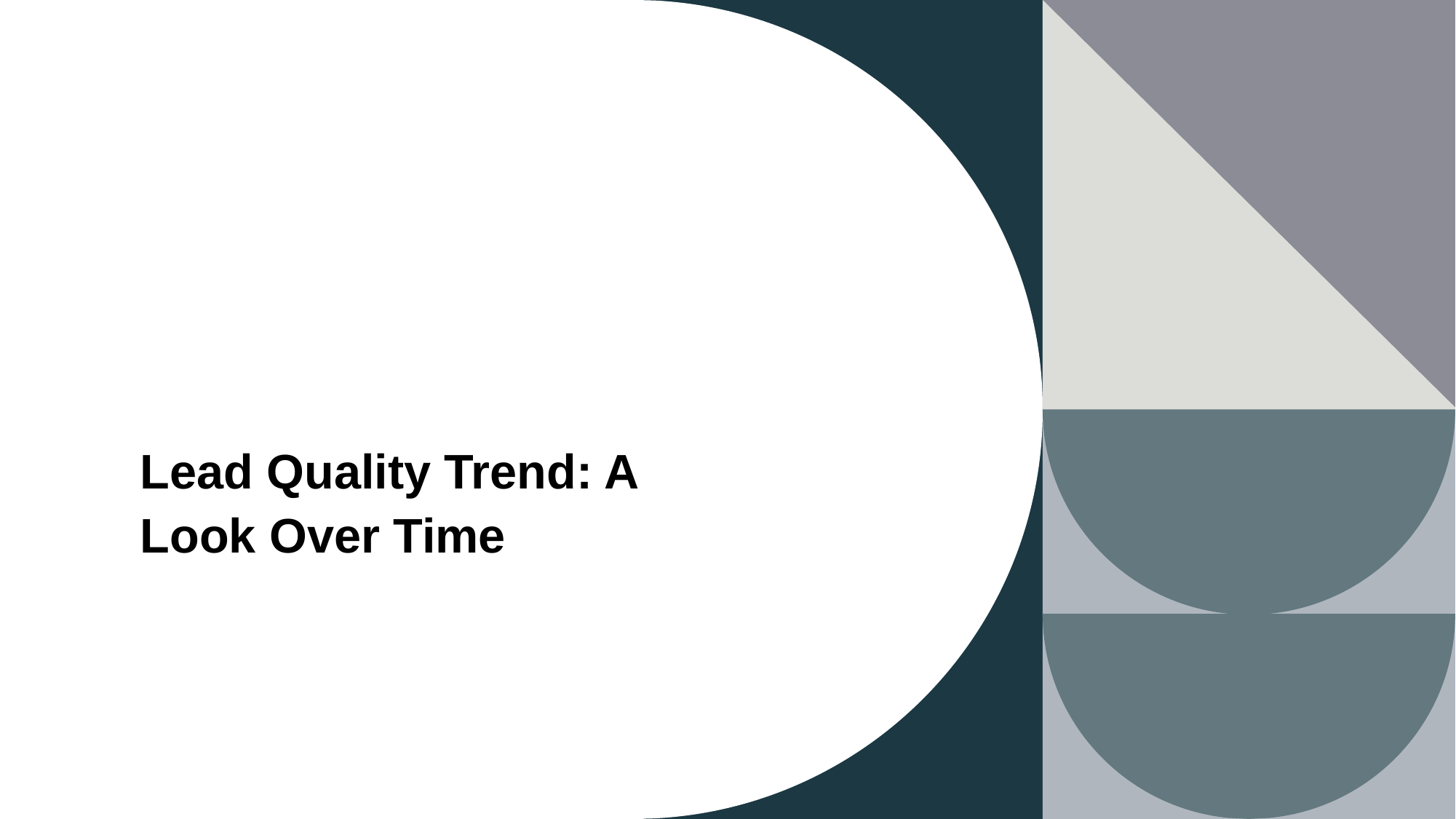

Lead Quality Trend: A Look Over Time